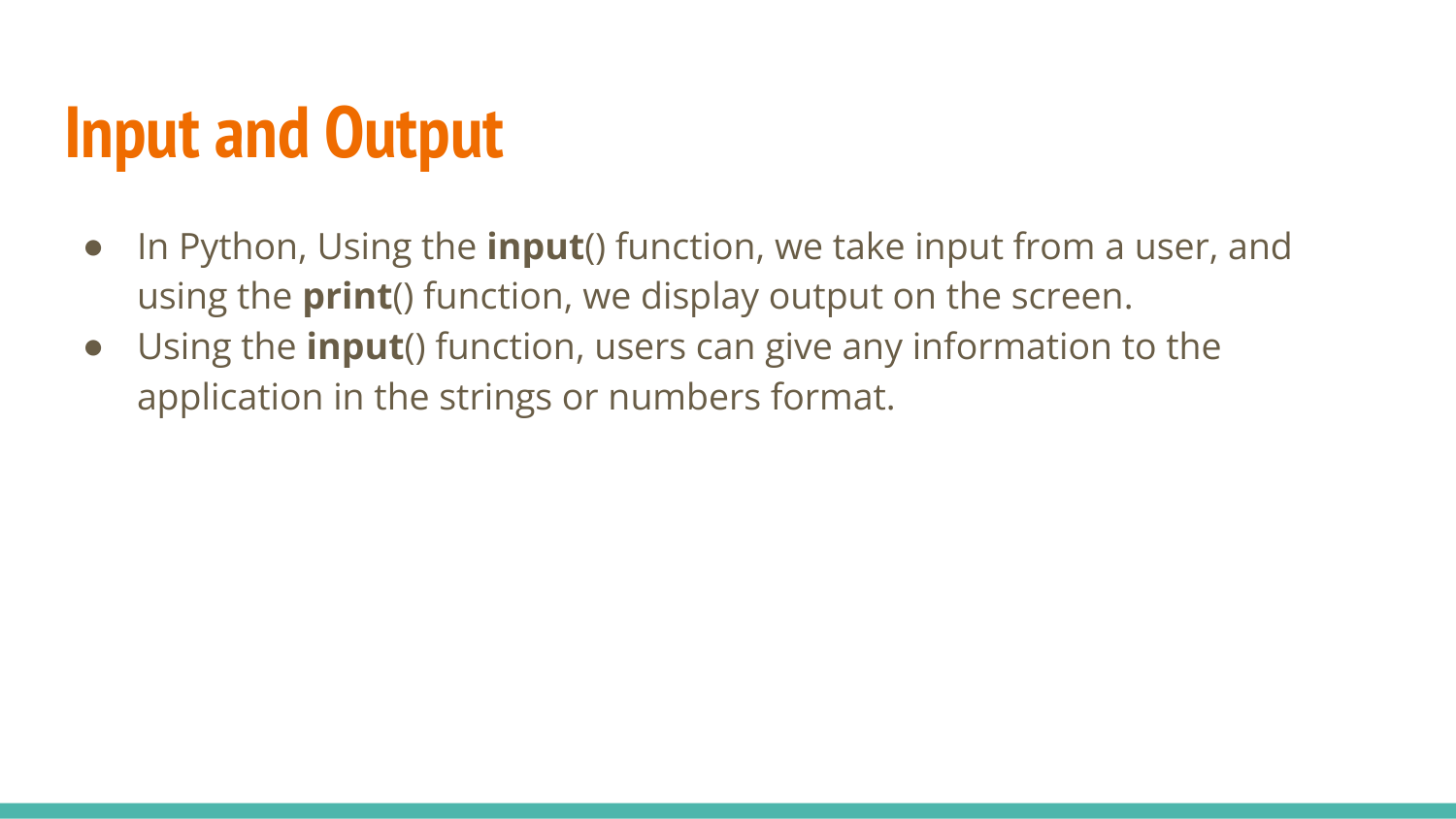

# Input and Output
In Python, Using the input() function, we take input from a user, and using the print() function, we display output on the screen.
Using the input() function, users can give any information to the application in the strings or numbers format.